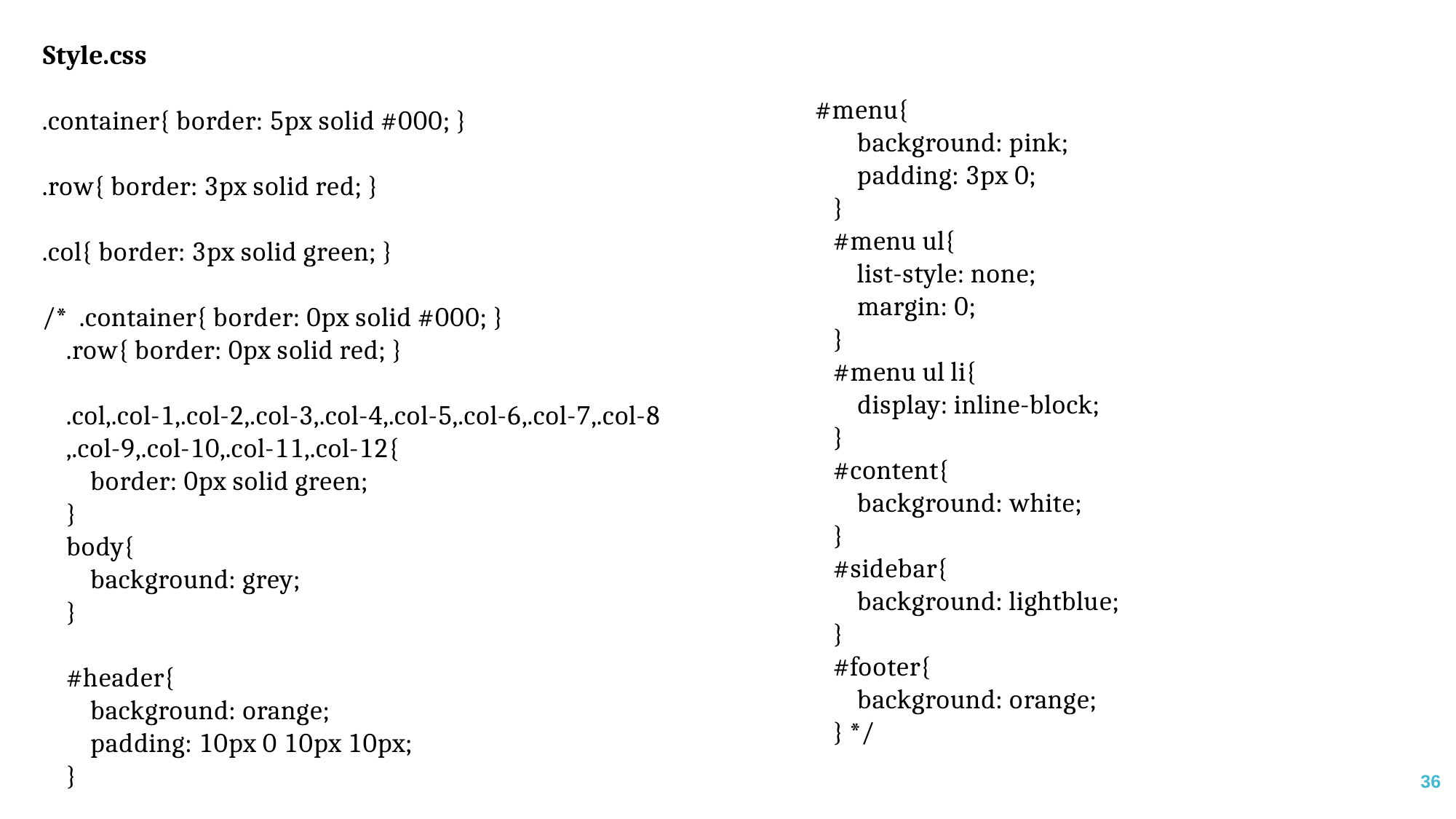

Style.css

.container{ border: 5px solid #000; }

.row{ border: 3px solid red; }

.col{ border: 3px solid green; }

/*  .container{ border: 0px solid #000; }
    .row{ border: 0px solid red; }

    .col,.col-1,.col-2,.col-3,.col-4,.col-5,.col-6,.col-7,.col-8
    ,.col-9,.col-10,.col-11,.col-12{
        border: 0px solid green;
    }
    body{
        background: grey;
    }

    #header{
        background: orange;
        padding: 10px 0 10px 10px;
    }
 #menu{
        background: pink;
        padding: 3px 0;
    }
    #menu ul{
        list-style: none;
        margin: 0;
    }
    #menu ul li{
        display: inline-block;
    }
    #content{
        background: white;
    }
    #sidebar{
        background: lightblue;
    }
    #footer{
        background: orange;
    } */
36